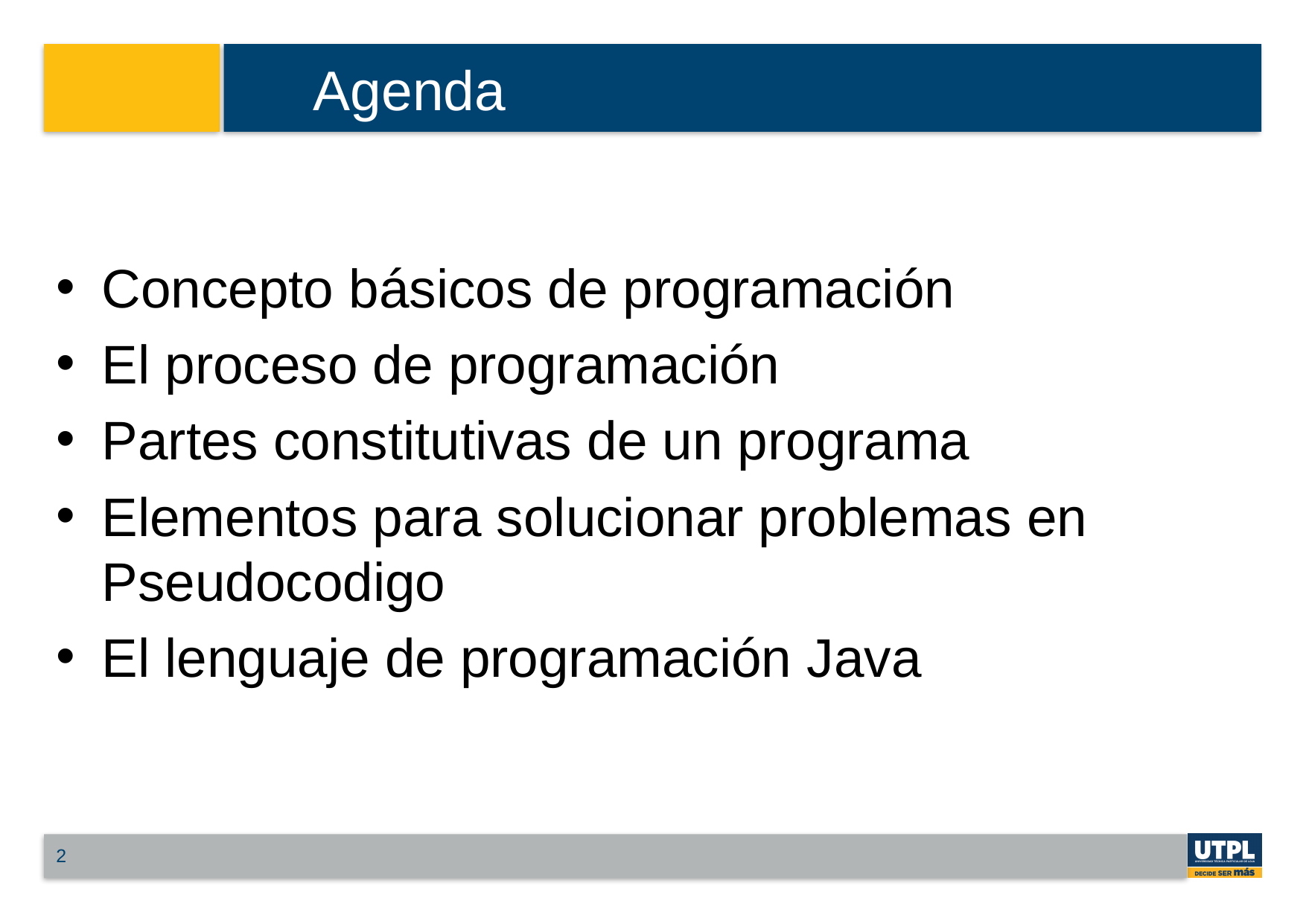

# Agenda

Concepto básicos de programación
El proceso de programación
Partes constitutivas de un programa
Elementos para solucionar problemas en Pseudocodigo
El lenguaje de programación Java
2